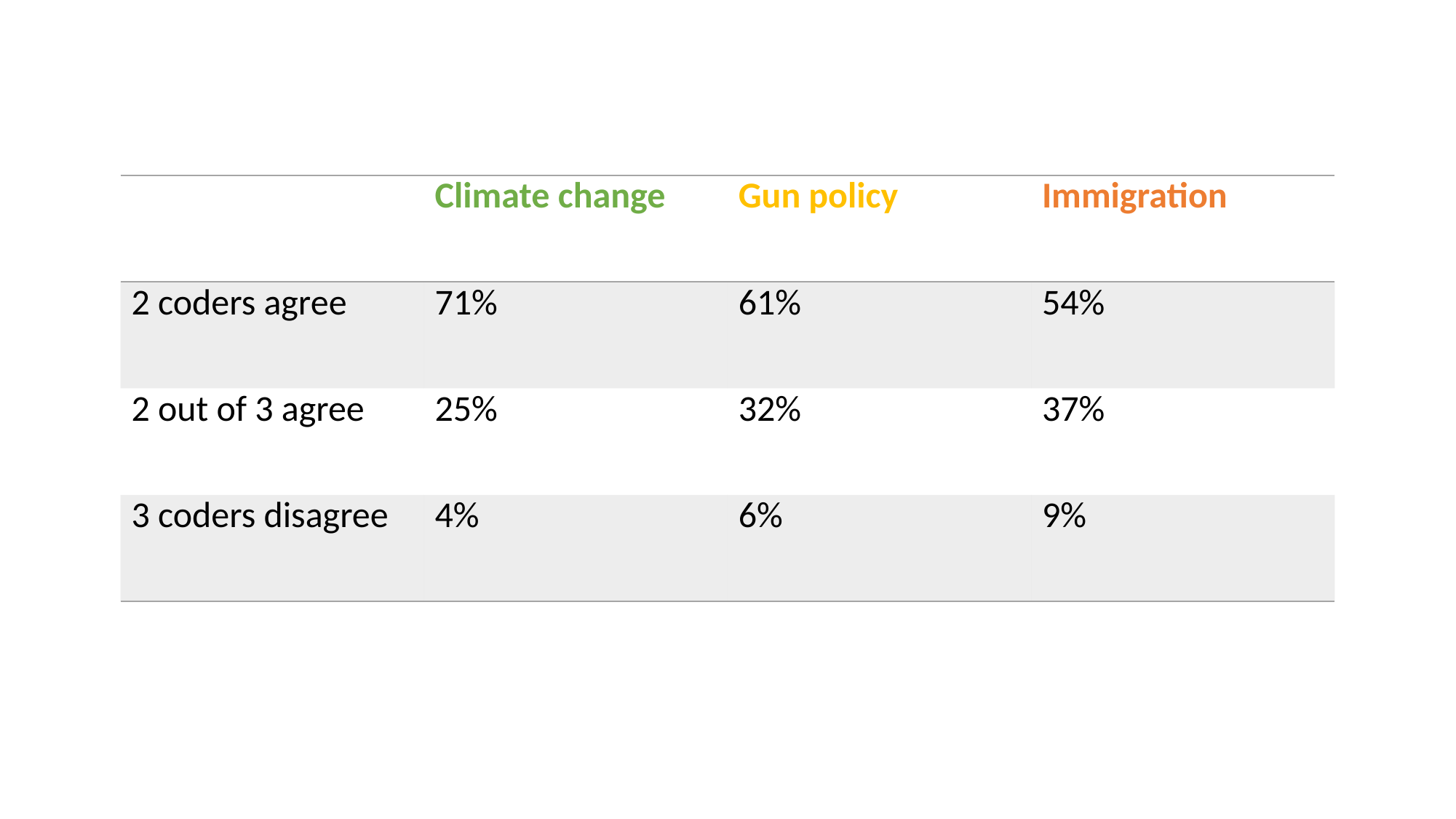

|  | Climate change | Gun policy | Immigration |
| --- | --- | --- | --- |
| 2 coders agree | 71% | 61% | 54% |
| 2 out of 3 agree | 25% | 32% | 37% |
| 3 coders disagree | 4% | 6% | 9% |